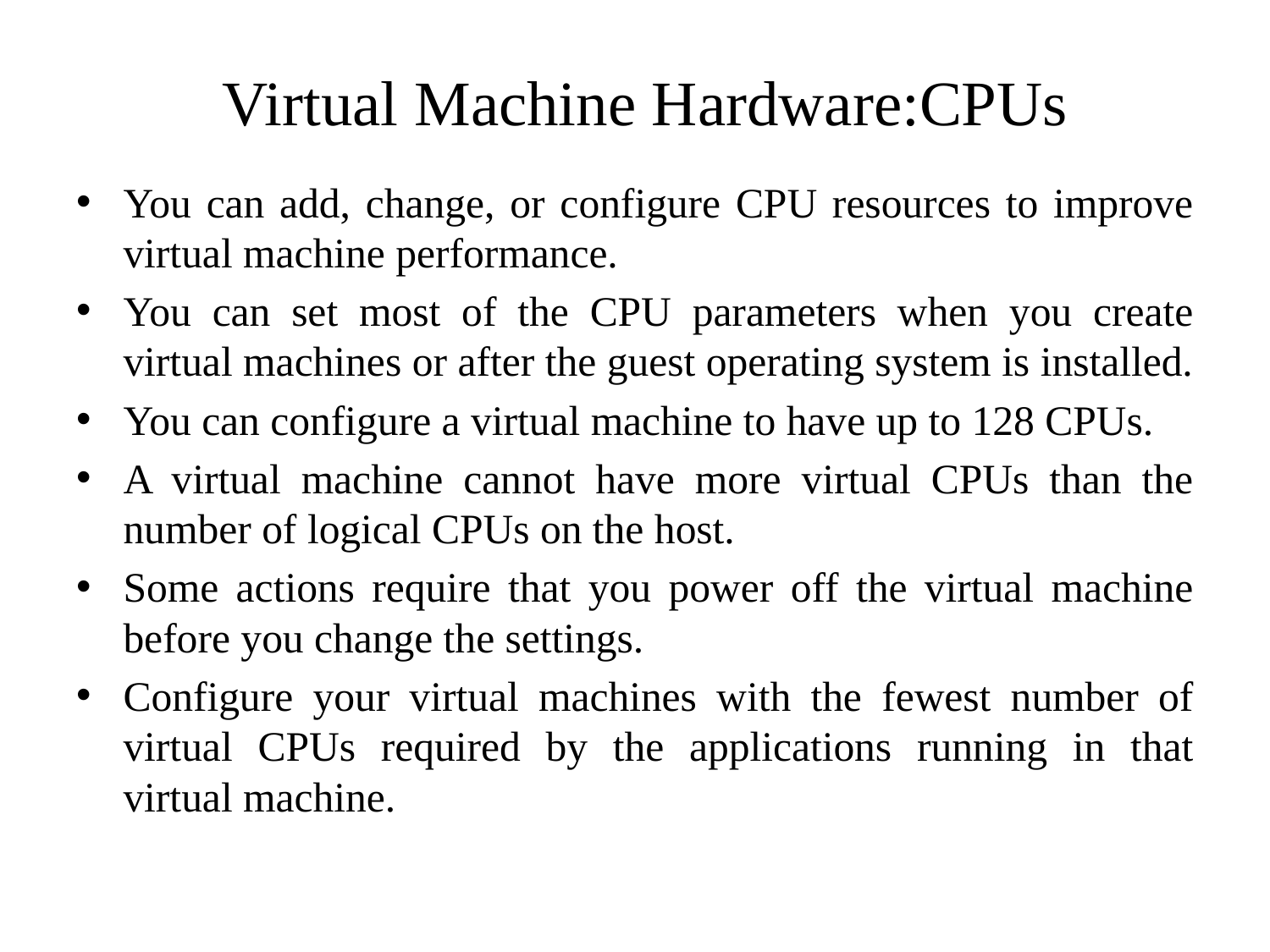

# Virtual Machine Hardware:CPUs
You can add, change, or configure CPU resources to improve virtual machine performance.
You can set most of the CPU parameters when you create virtual machines or after the guest operating system is installed.
You can configure a virtual machine to have up to 128 CPUs.
A virtual machine cannot have more virtual CPUs than the number of logical CPUs on the host.
Some actions require that you power off the virtual machine before you change the settings.
Configure your virtual machines with the fewest number of virtual CPUs required by the applications running in that virtual machine.